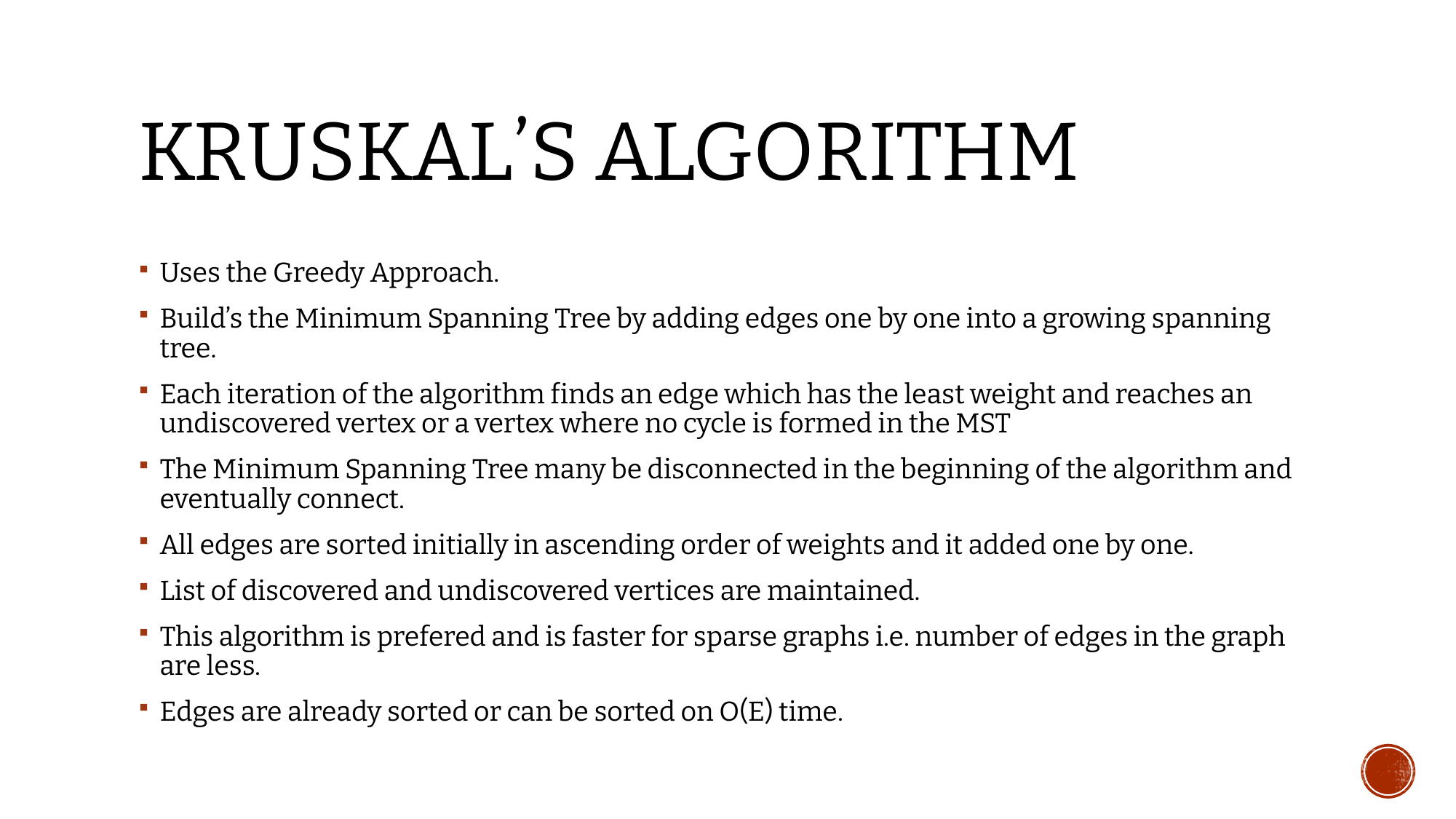

# Kruskal’s algorithm
Uses the Greedy Approach.
Build’s the Minimum Spanning Tree by adding edges one by one into a growing spanning tree.
Each iteration of the algorithm finds an edge which has the least weight and reaches an undiscovered vertex or a vertex where no cycle is formed in the MST
The Minimum Spanning Tree many be disconnected in the beginning of the algorithm and eventually connect.
All edges are sorted initially in ascending order of weights and it added one by one.
List of discovered and undiscovered vertices are maintained.
This algorithm is prefered and is faster for sparse graphs i.e. number of edges in the graph  are less.
Edges are already sorted or can be sorted on O(E) time.